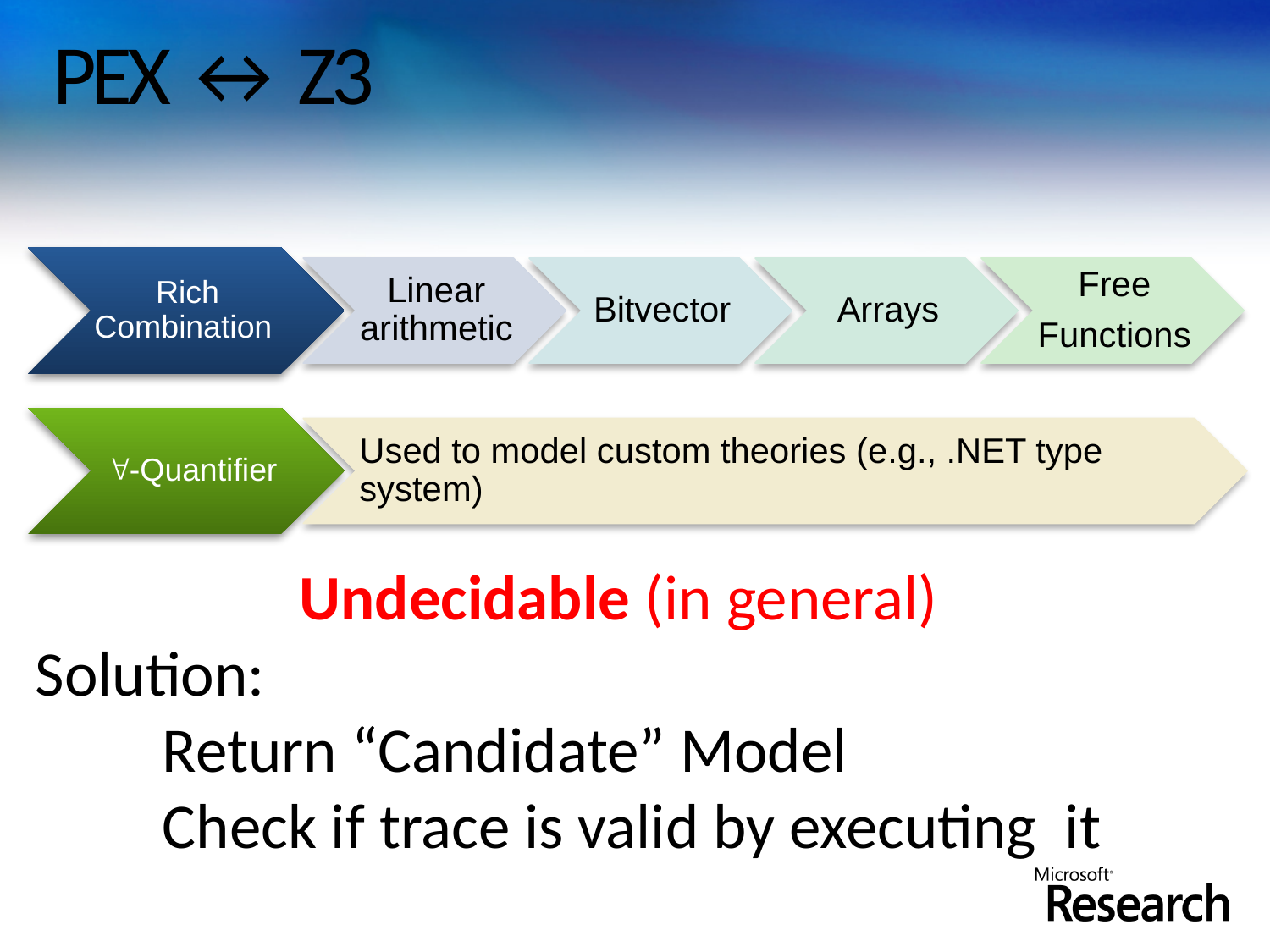

# PEX ↔ Z3

Rich Combination

Linear arithmetic

Bitvector

Arrays

Free
Functions

 ∀-Quantifier

Used to model custom theories (e.g., .NET type system)
Undecidable (in general)
Solution:
	Return “Candidate” Model
	Check if trace is valid by executing  it